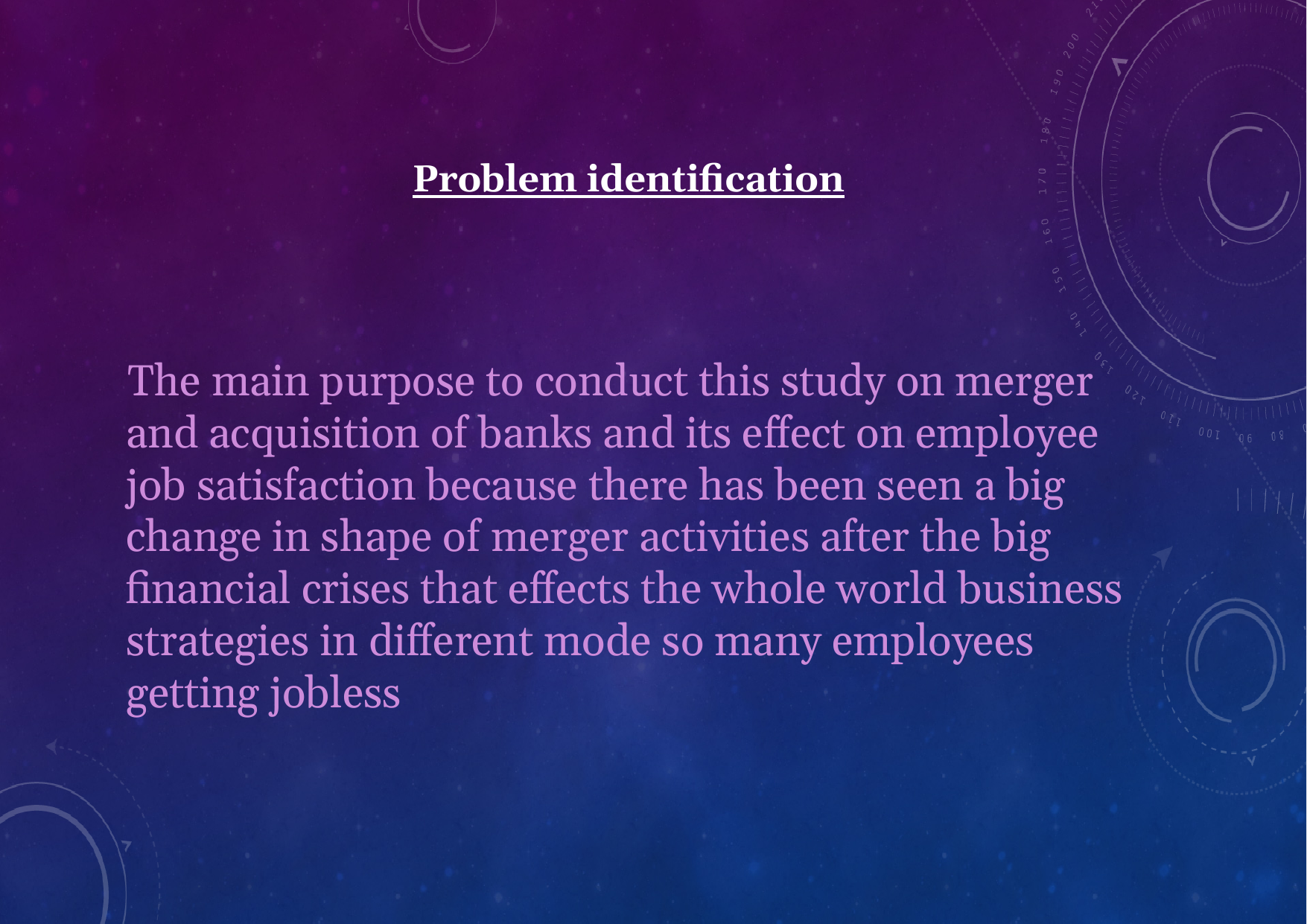

# Problem identification
    The main purpose to conduct this study on merger and acquisition of banks and its effect on employee job satisfaction because there has been seen a big change in shape of merger activities after the big financial crises that effects the whole world business strategies in different mode so many employees getting jobless